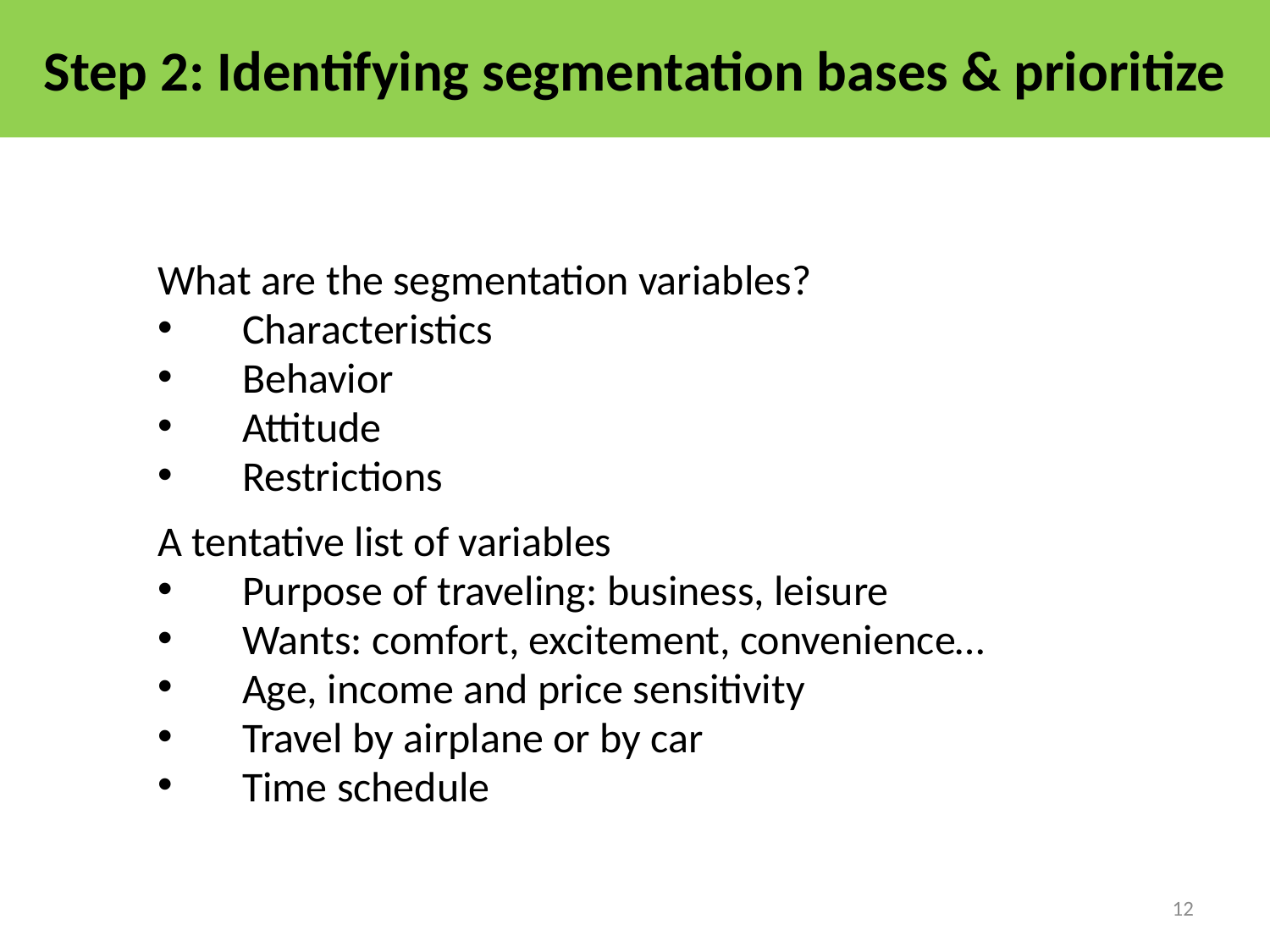

# Step 2: Identifying segmentation bases & prioritize
What are the segmentation variables?
Characteristics
Behavior
Attitude
Restrictions

A tentative list of variables
Purpose of traveling: business, leisure
Wants: comfort, excitement, convenience…
Age, income and price sensitivity
Travel by airplane or by car
Time schedule
12